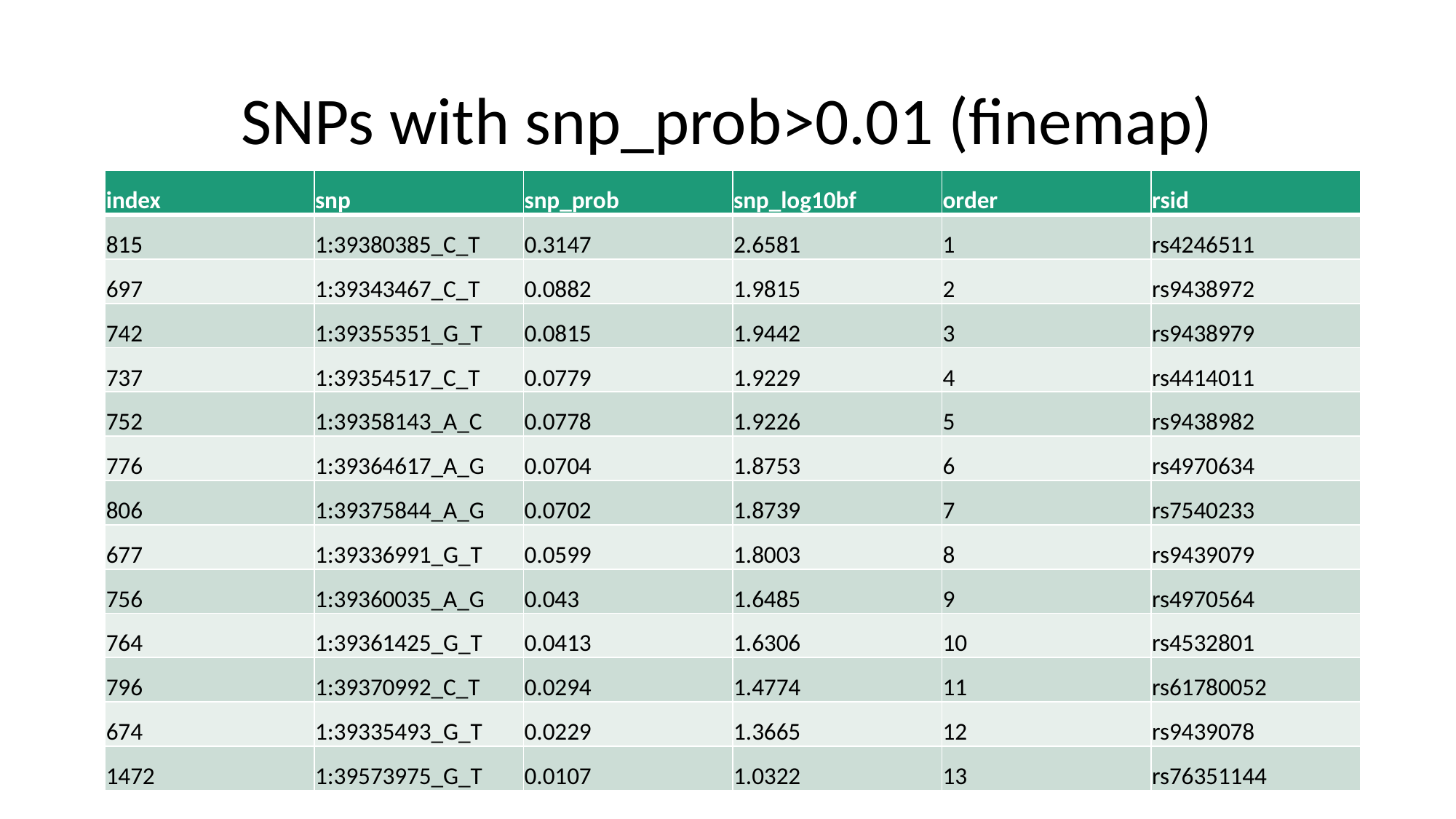

# SNPs with snp_prob>0.01 (finemap)
| index | snp | snp\_prob | snp\_log10bf | order | rsid |
| --- | --- | --- | --- | --- | --- |
| 815 | 1:39380385\_C\_T | 0.3147 | 2.6581 | 1 | rs4246511 |
| 697 | 1:39343467\_C\_T | 0.0882 | 1.9815 | 2 | rs9438972 |
| 742 | 1:39355351\_G\_T | 0.0815 | 1.9442 | 3 | rs9438979 |
| 737 | 1:39354517\_C\_T | 0.0779 | 1.9229 | 4 | rs4414011 |
| 752 | 1:39358143\_A\_C | 0.0778 | 1.9226 | 5 | rs9438982 |
| 776 | 1:39364617\_A\_G | 0.0704 | 1.8753 | 6 | rs4970634 |
| 806 | 1:39375844\_A\_G | 0.0702 | 1.8739 | 7 | rs7540233 |
| 677 | 1:39336991\_G\_T | 0.0599 | 1.8003 | 8 | rs9439079 |
| 756 | 1:39360035\_A\_G | 0.043 | 1.6485 | 9 | rs4970564 |
| 764 | 1:39361425\_G\_T | 0.0413 | 1.6306 | 10 | rs4532801 |
| 796 | 1:39370992\_C\_T | 0.0294 | 1.4774 | 11 | rs61780052 |
| 674 | 1:39335493\_G\_T | 0.0229 | 1.3665 | 12 | rs9439078 |
| 1472 | 1:39573975\_G\_T | 0.0107 | 1.0322 | 13 | rs76351144 |
12